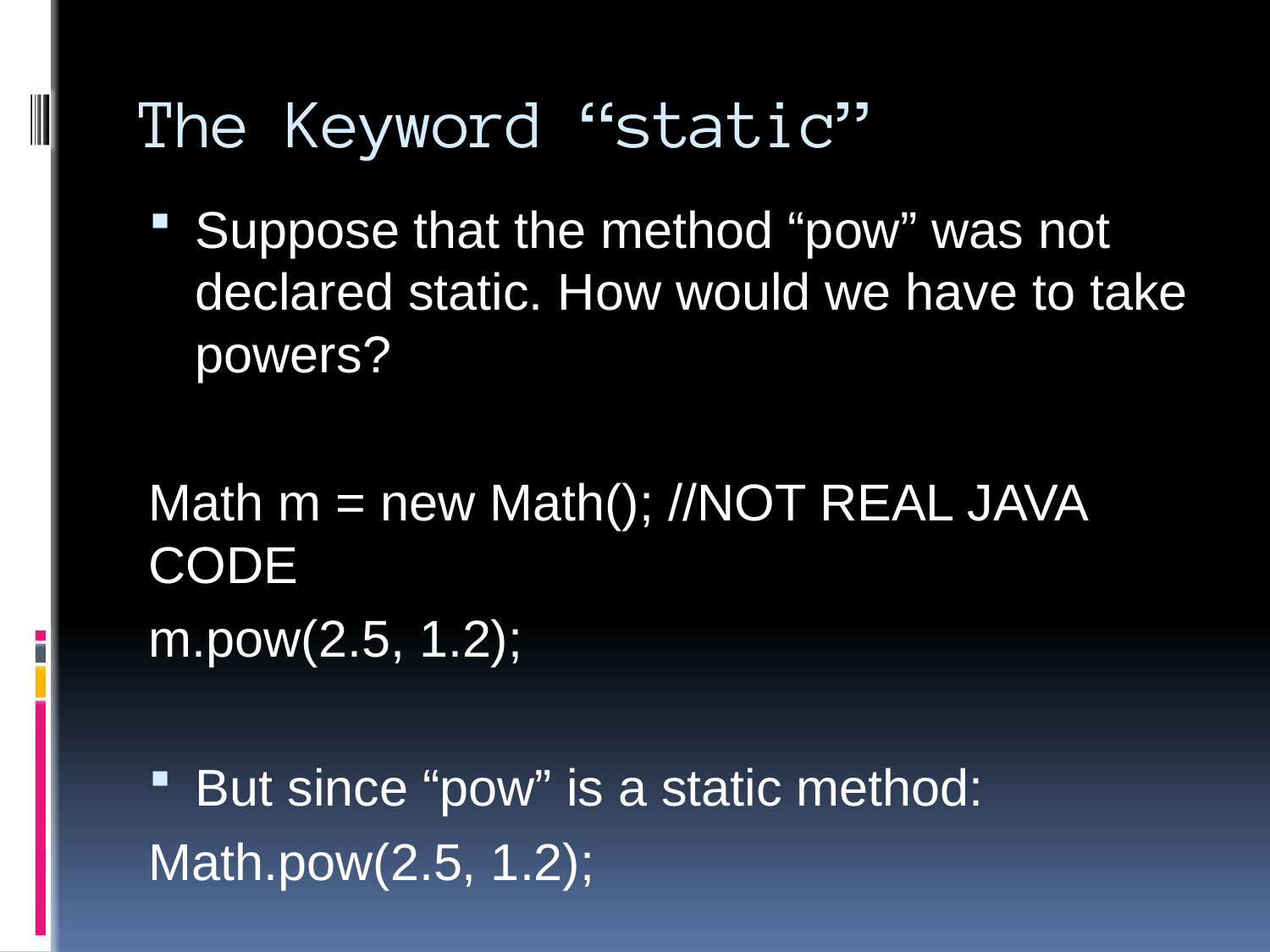

# The Keyword “static”
Suppose that the method “pow” was not declared static. How would we have to take powers?

Math m = new Math(); //NOT REAL JAVA CODE
m.pow(2.5, 1.2);

But since “pow” is a static method:
Math.pow(2.5, 1.2);